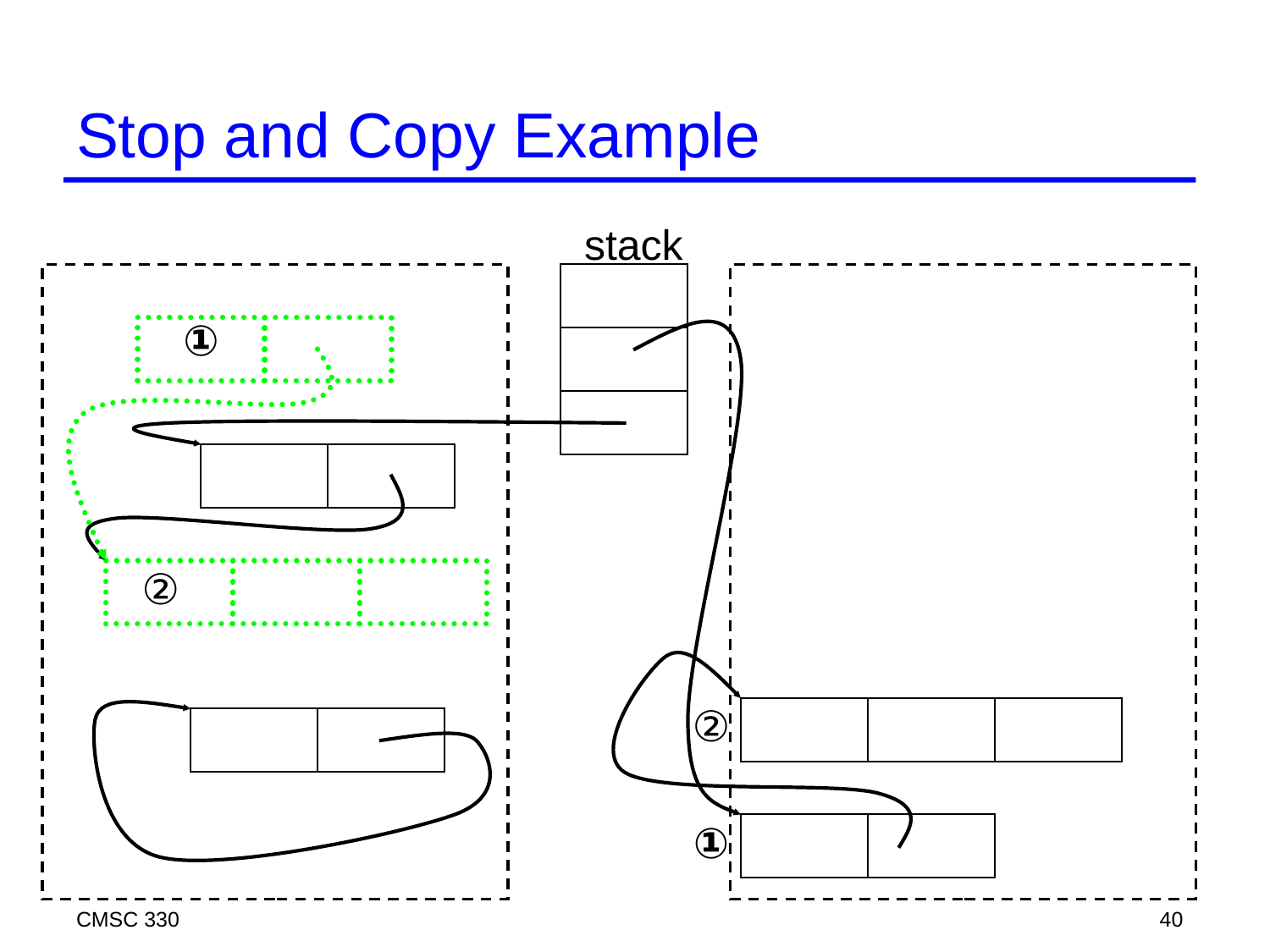

# Stop and Copy Example
stack

①

②

②

①

CMSC 330
40